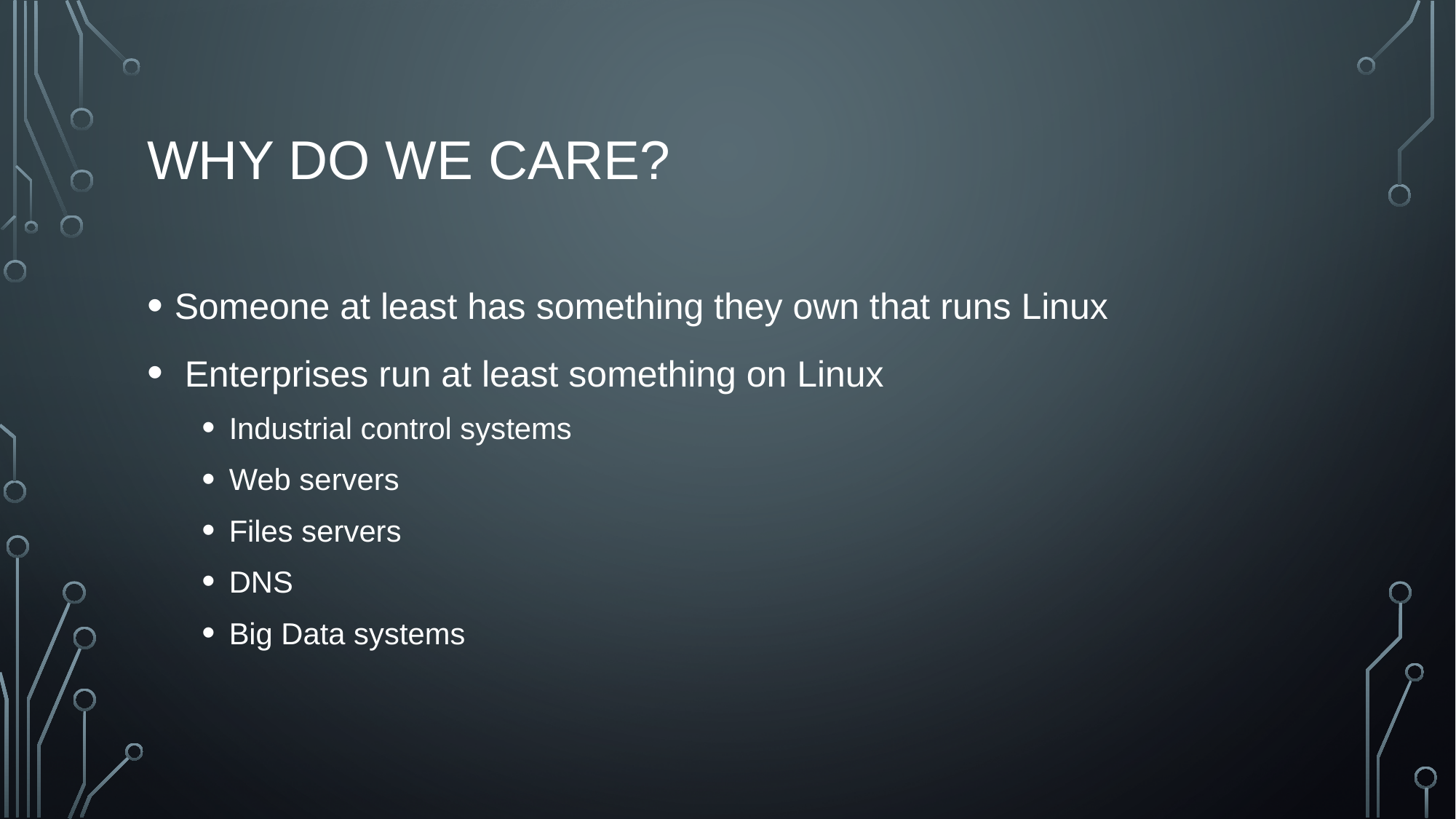

# Why do we care?
Someone at least has something they own that runs Linux
 Enterprises run at least something on Linux
Industrial control systems
Web servers
Files servers
DNS
Big Data systems